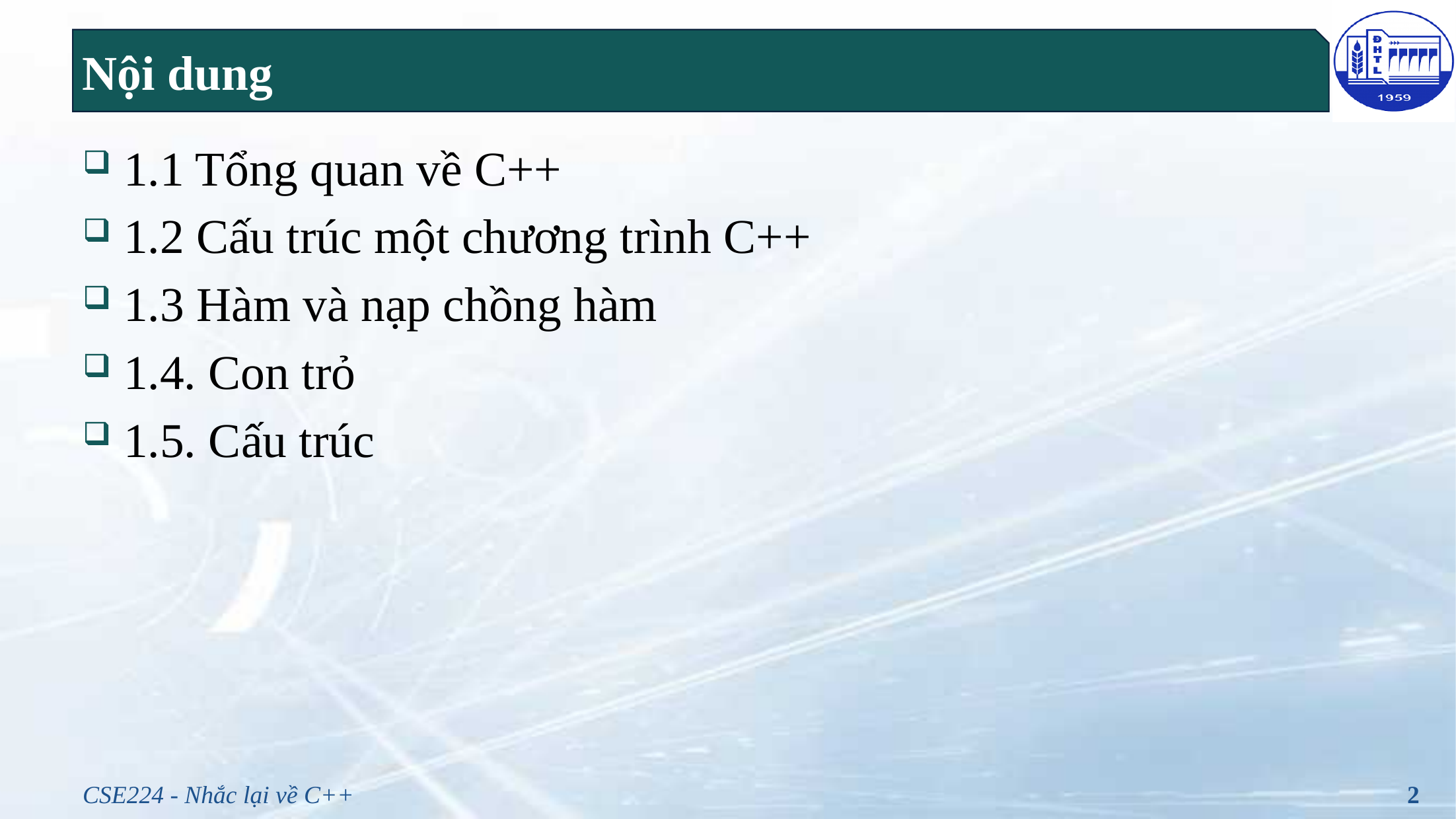

# Nội dung
1.1 Tổng quan về C++
1.2 Cấu trúc một chương trình C++
1.3 Hàm và nạp chồng hàm
1.4. Con trỏ
1.5. Cấu trúc
CSE224 - Nhắc lại về C++
2